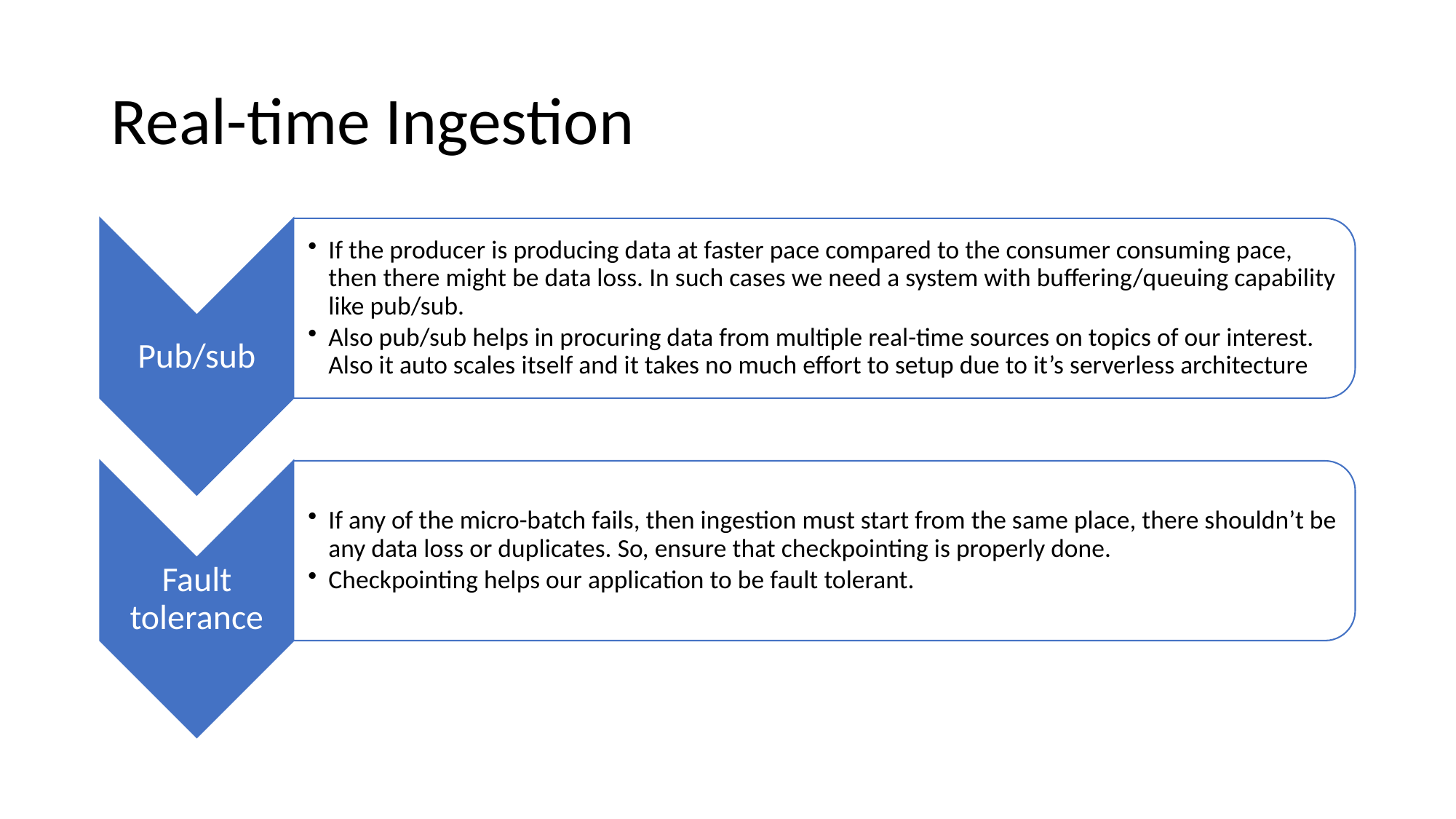

# Real-time Ingestion
Pub/sub
If the producer is producing data at faster pace compared to the consumer consuming pace, then there might be data loss. In such cases we need a system with buffering/queuing capability like pub/sub.
Also pub/sub helps in procuring data from multiple real-time sources on topics of our interest. Also it auto scales itself and it takes no much effort to setup due to it’s serverless architecture
Fault tolerance
If any of the micro-batch fails, then ingestion must start from the same place, there shouldn’t be any data loss or duplicates. So, ensure that checkpointing is properly done.
Checkpointing helps our application to be fault tolerant.